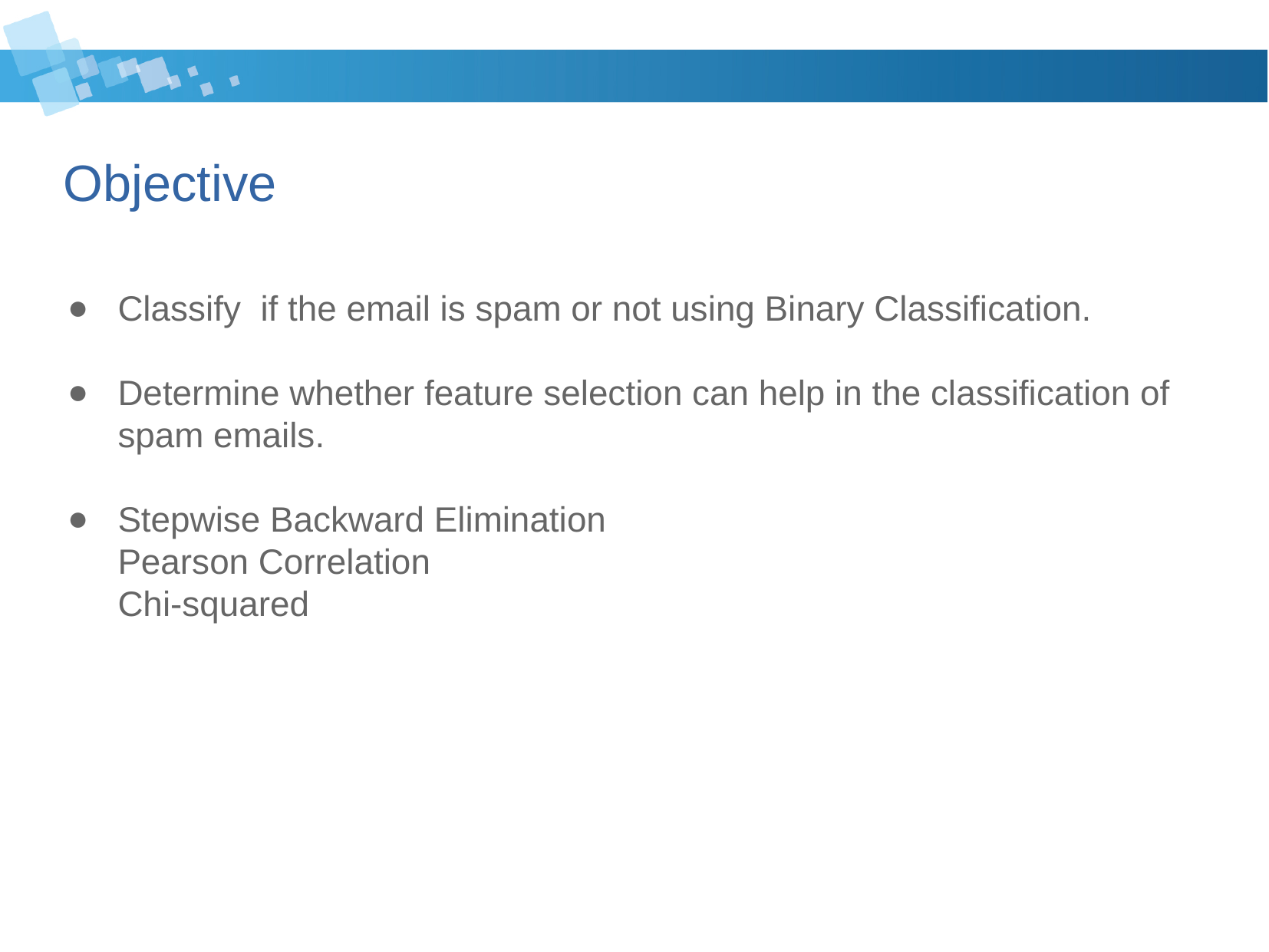

# Objective
Classify  if the email is spam or not using Binary Classification.

Determine whether feature selection can help in the classification of spam emails.

Stepwise Backward Elimination
Pearson Correlation
Chi-squared